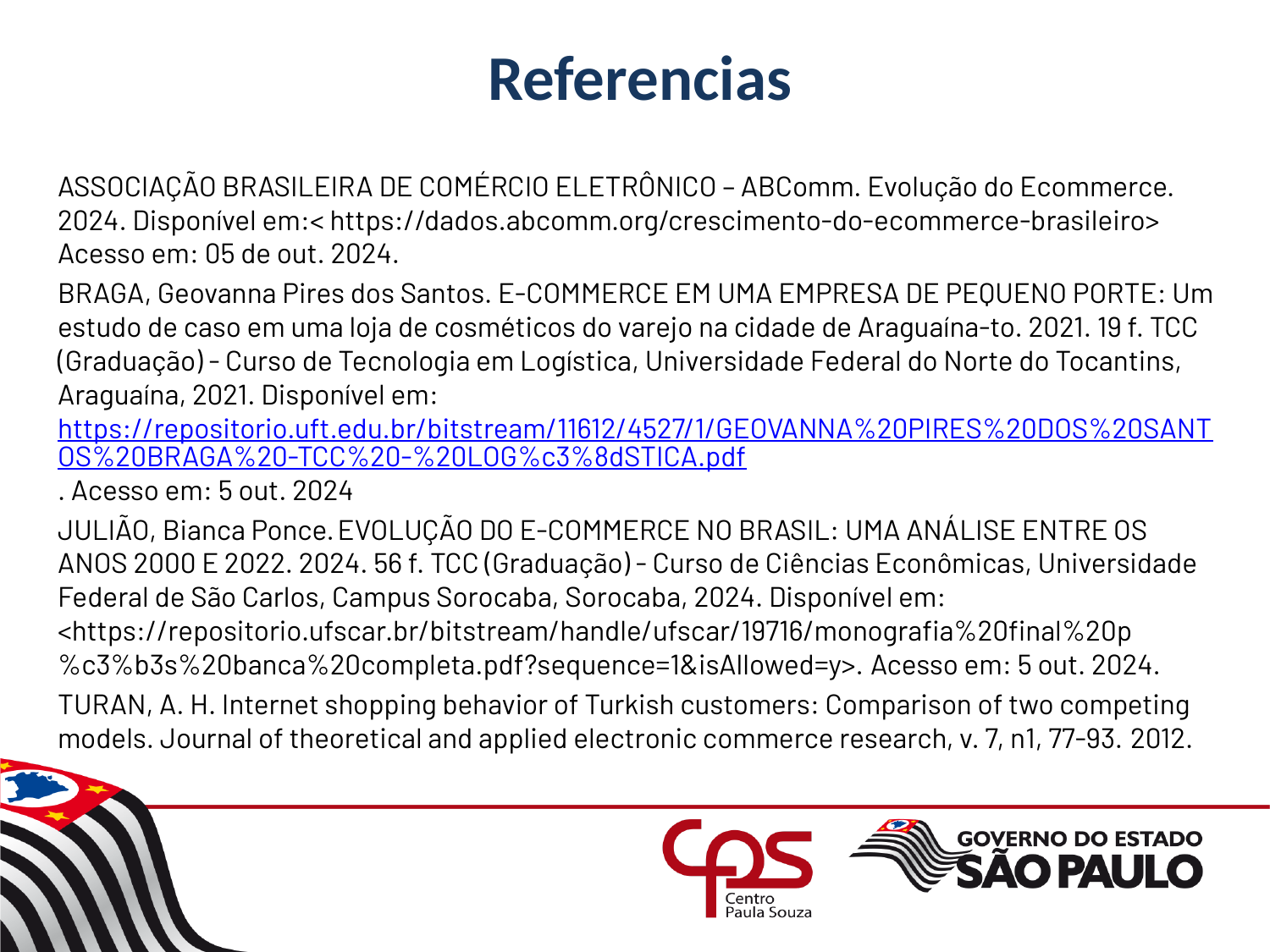

# Referencias
ASSOCIAÇÃO BRASILEIRA DE COMÉRCIO ELETRÔNICO – ABComm. Evolução do Ecommerce. 2024. Disponível em:< https://dados.abcomm.org/crescimento-do-ecommerce-brasileiro> Acesso em: 05 de out. 2024.
BRAGA, Geovanna Pires dos Santos. E-COMMERCE EM UMA EMPRESA DE PEQUENO PORTE: Um estudo de caso em uma loja de cosméticos do varejo na cidade de Araguaína-to. 2021. 19 f. TCC (Graduação) - Curso de Tecnologia em Logística, Universidade Federal do Norte do Tocantins, Araguaína, 2021. Disponível em: https://repositorio.uft.edu.br/bitstream/11612/4527/1/GEOVANNA%20PIRES%20DOS%20SANTOS%20BRAGA%20-TCC%20-%20LOG%c3%8dSTICA.pdf. Acesso em: 5 out. 2024
JULIÃO, Bianca Ponce. EVOLUÇÃO DO E-COMMERCE NO BRASIL: UMA ANÁLISE ENTRE OS ANOS 2000 E 2022. 2024. 56 f. TCC (Graduação) - Curso de Ciências Econômicas, Universidade Federal de São Carlos, Campus Sorocaba, Sorocaba, 2024. Disponível em: <https://repositorio.ufscar.br/bitstream/handle/ufscar/19716/monografia%20final%20p%c3%b3s%20banca%20completa.pdf?sequence=1&isAllowed=y>. Acesso em: 5 out. 2024.
TURAN, A. H. Internet shopping behavior of Turkish customers: Comparison of two competing models. Journal of theoretical and applied electronic commerce research, v. 7, n1, 77-93. 2012.

‌